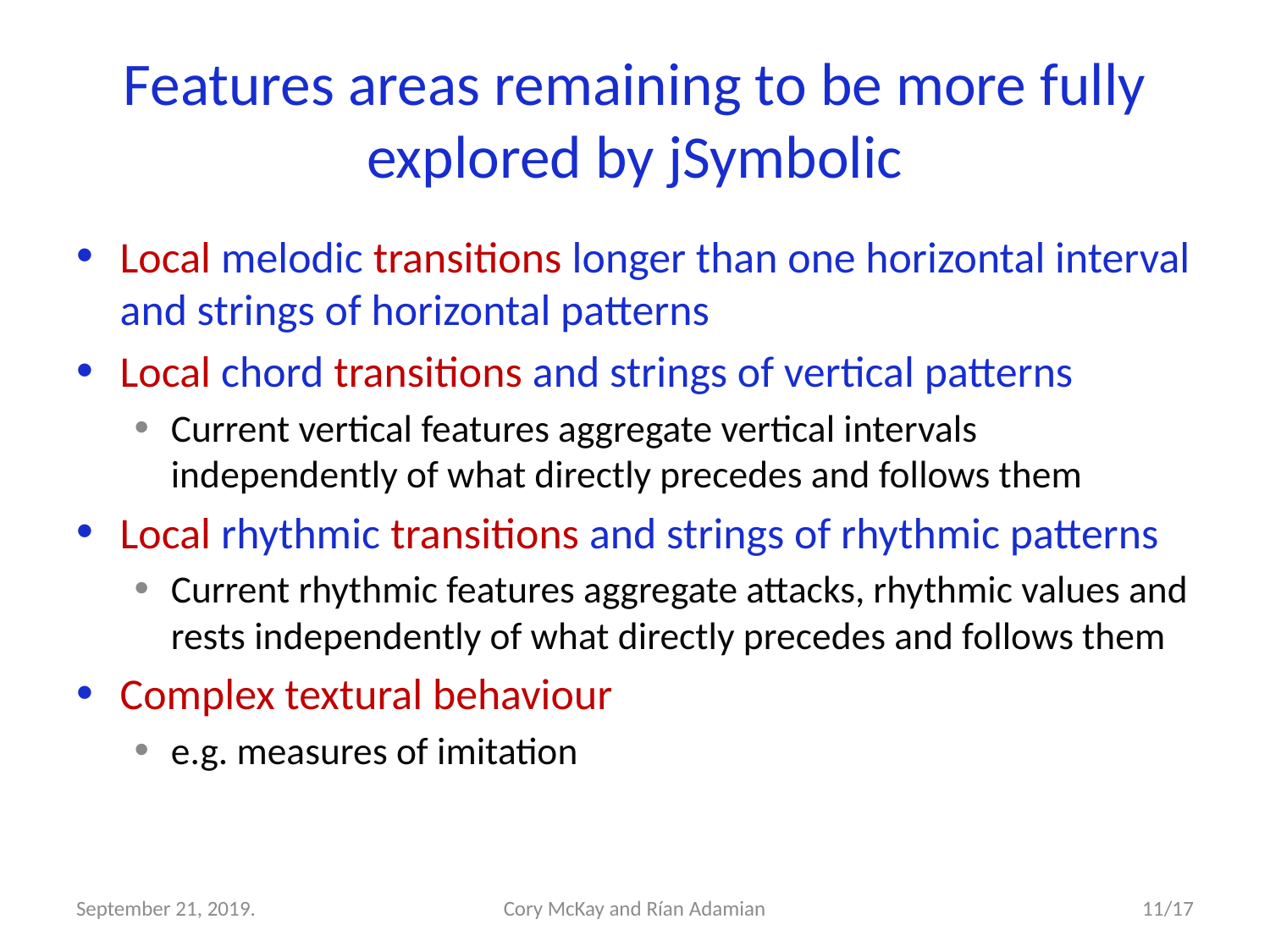

# Features areas remaining to be more fully explored by jSymbolic
Local melodic transitions longer than one horizontal interval and strings of horizontal patterns
Local chord transitions and strings of vertical patterns
Current vertical features aggregate vertical intervals independently of what directly precedes and follows them
Local rhythmic transitions and strings of rhythmic patterns
Current rhythmic features aggregate attacks, rhythmic values and rests independently of what directly precedes and follows them
Complex textural behaviour
e.g. measures of imitation
September 21, 2019.
Cory McKay and Rían Adamian
11/17